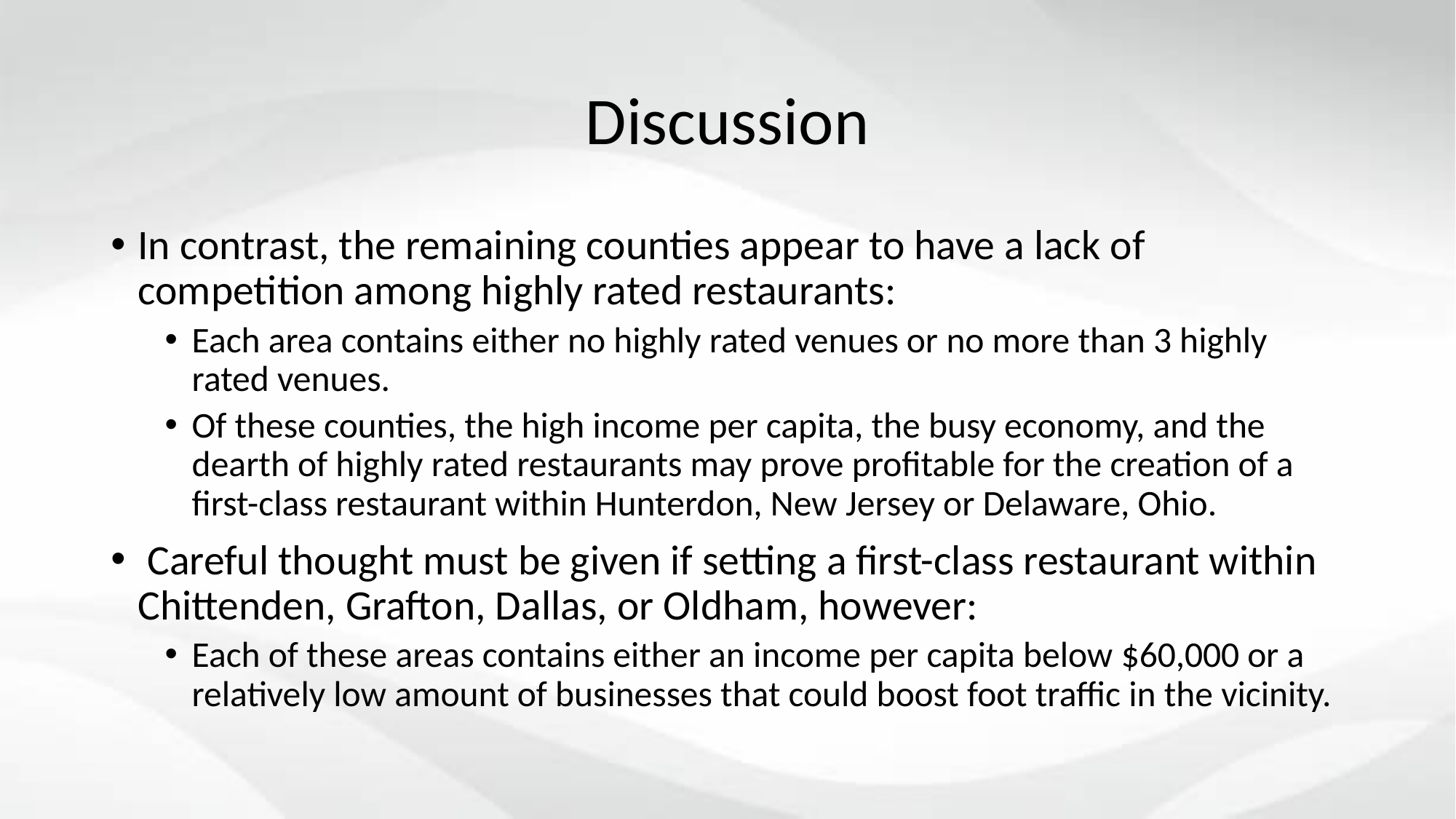

# Discussion
In contrast, the remaining counties appear to have a lack of competition among highly rated restaurants:
Each area contains either no highly rated venues or no more than 3 highly rated venues.
Of these counties, the high income per capita, the busy economy, and the dearth of highly rated restaurants may prove profitable for the creation of a first-class restaurant within Hunterdon, New Jersey or Delaware, Ohio.
 Careful thought must be given if setting a first-class restaurant within Chittenden, Grafton, Dallas, or Oldham, however:
Each of these areas contains either an income per capita below $60,000 or a relatively low amount of businesses that could boost foot traffic in the vicinity.